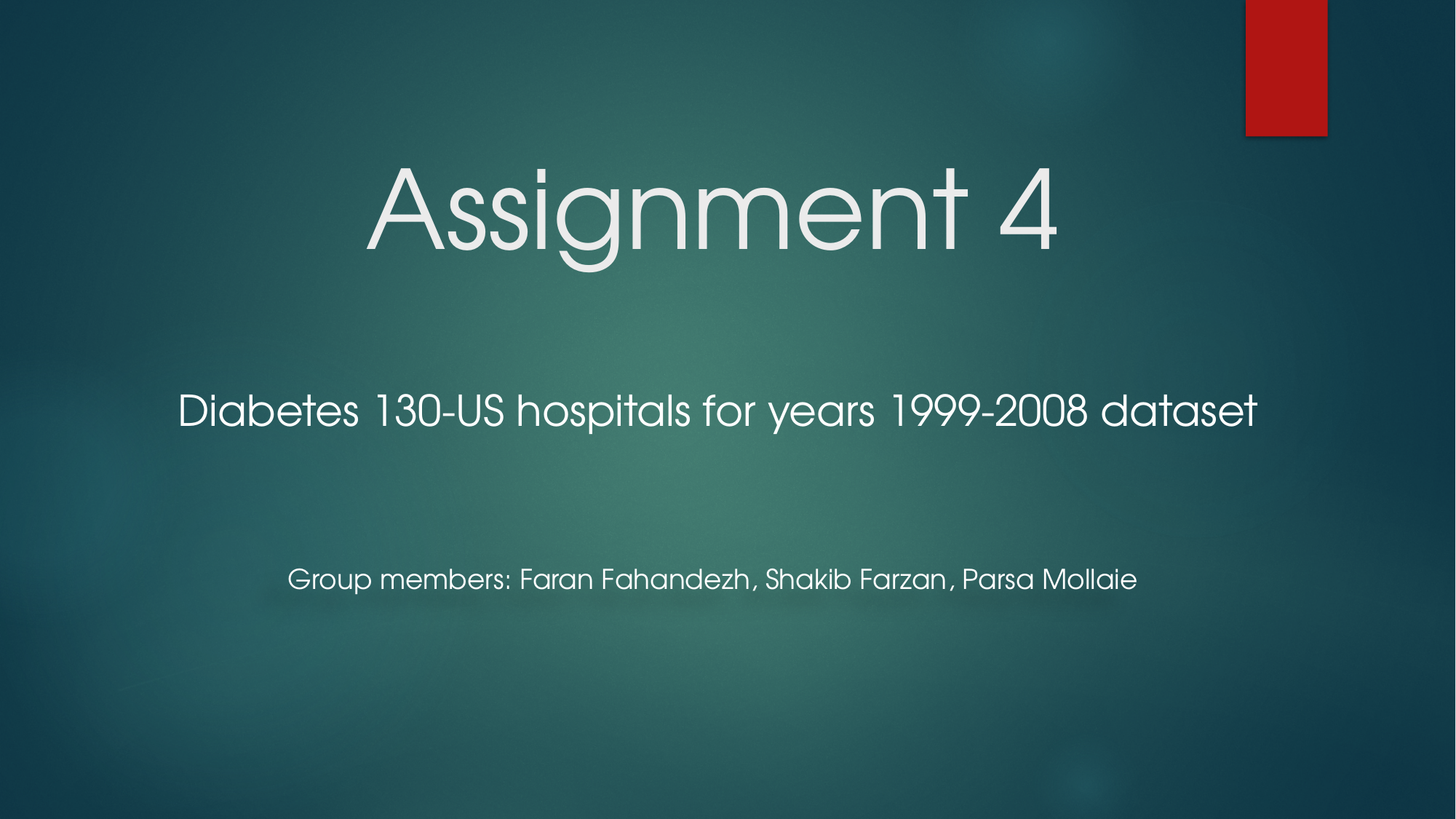

# Assignment 4
Diabetes 130-US hospitals for years 1999-2008 dataset
Group members: Faran Fahandezh, Shakib Farzan, Parsa Mollaie